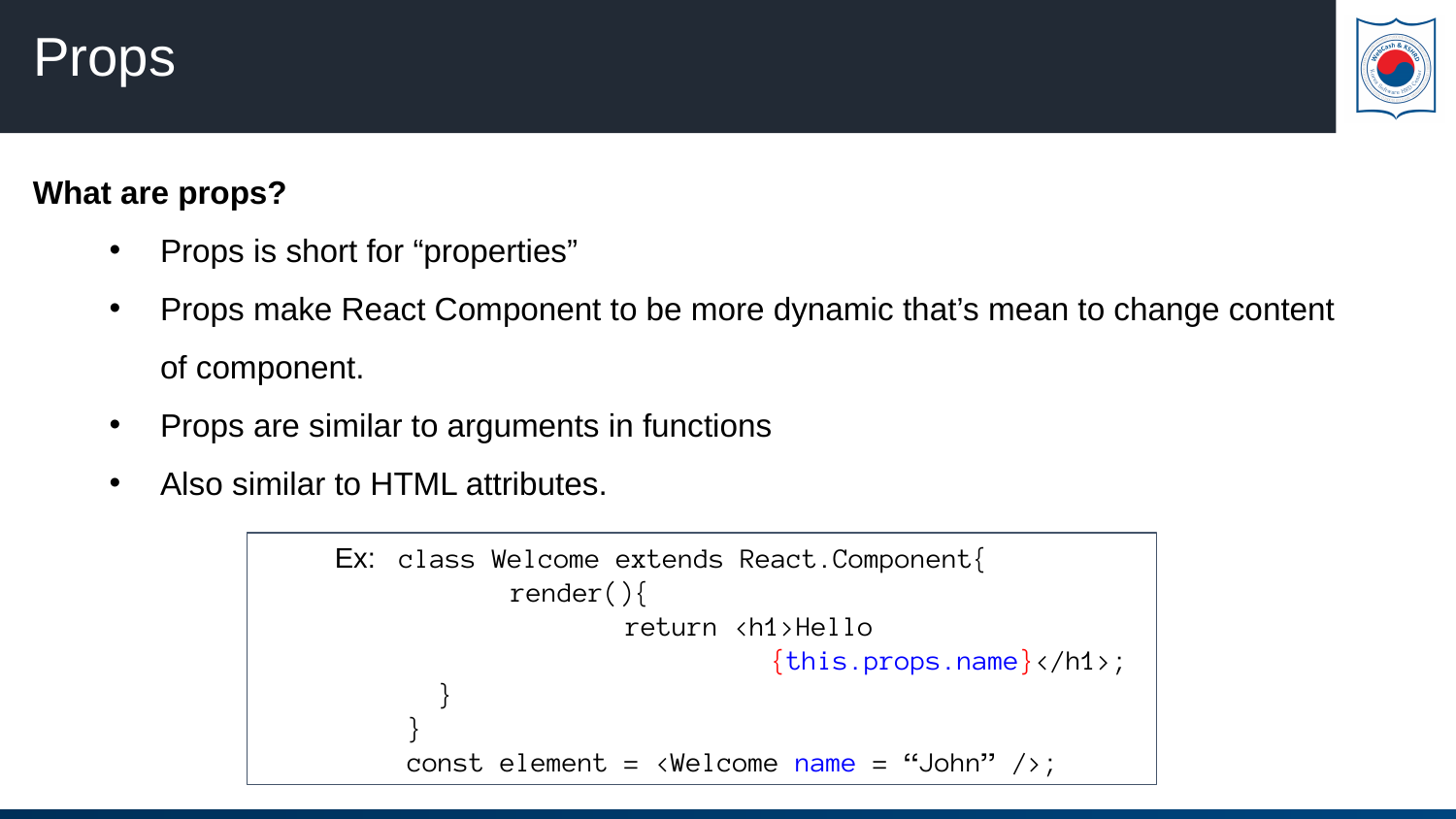

# Props
What are props?
Props is short for “properties”
Props make React Component to be more dynamic that’s mean to change content of component.
Props are similar to arguments in functions
Also similar to HTML attributes.
Ex:  class Welcome extends React.Component{
	  render(){
		return <h1>Hello 					{this.props.name}</h1>;
	  }
}
   	const element = <Welcome name = “John” />;